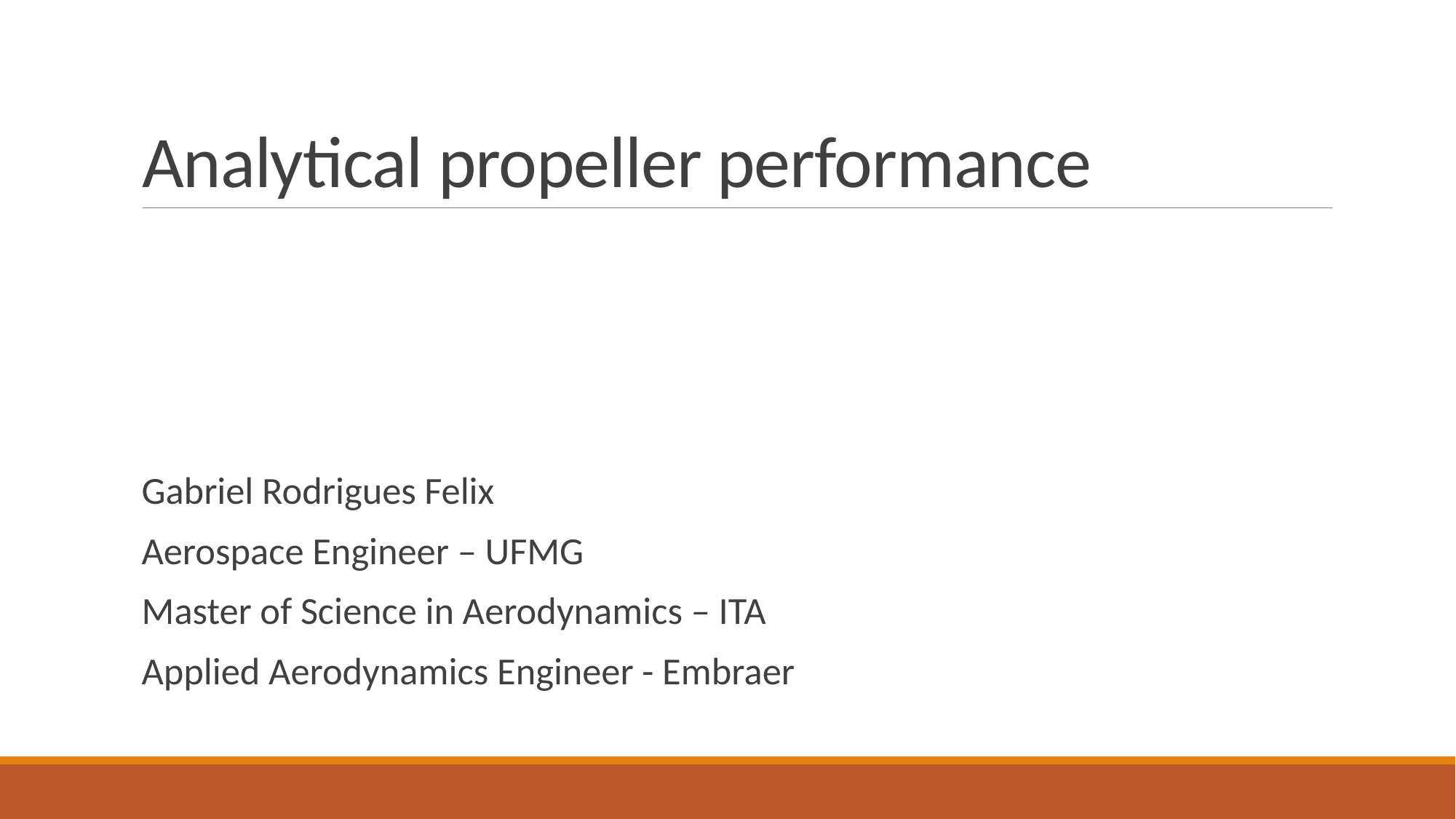

# Analytical propeller performance

Gabriel Rodrigues Felix
Aerospace Engineer – UFMG
Master of Science in Aerodynamics – ITA
Applied Aerodynamics Engineer - Embraer